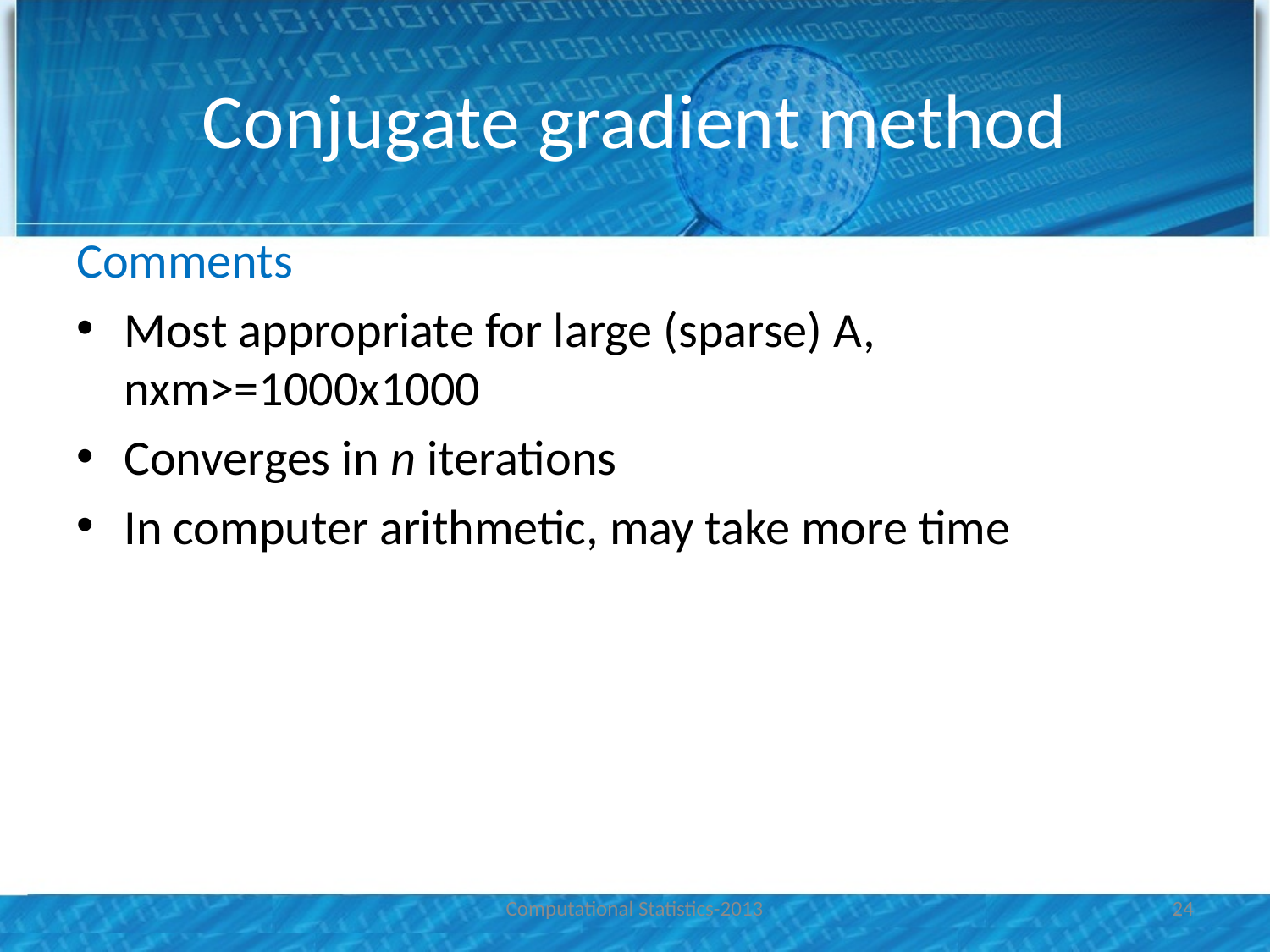

# Conjugate gradient method
Comments
Most appropriate for large (sparse) A, nxm>=1000x1000
Converges in n iterations
In computer arithmetic, may take more time
Computational Statistics-2013
24